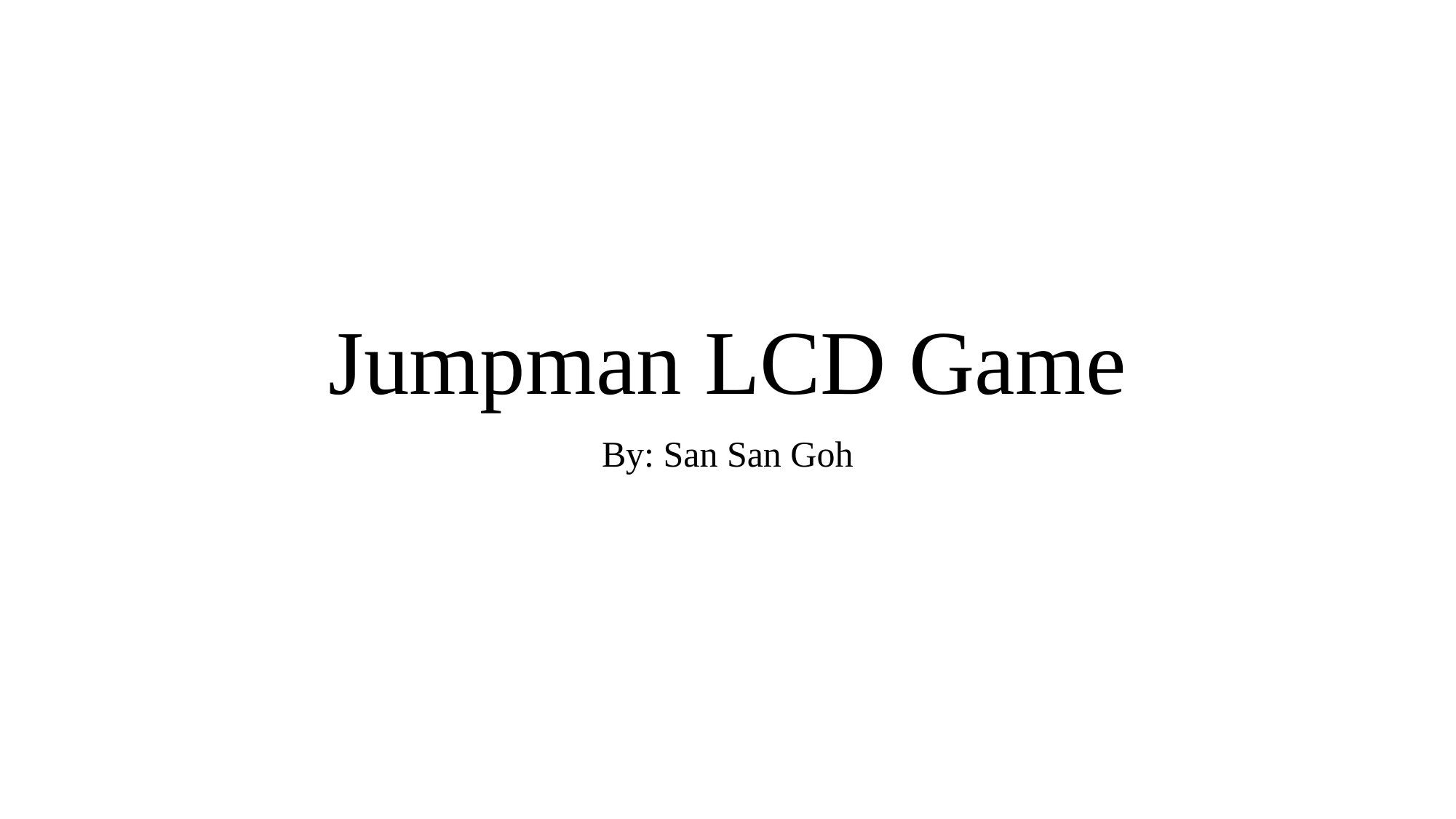

# Jumpman LCD Game
By: San San Goh